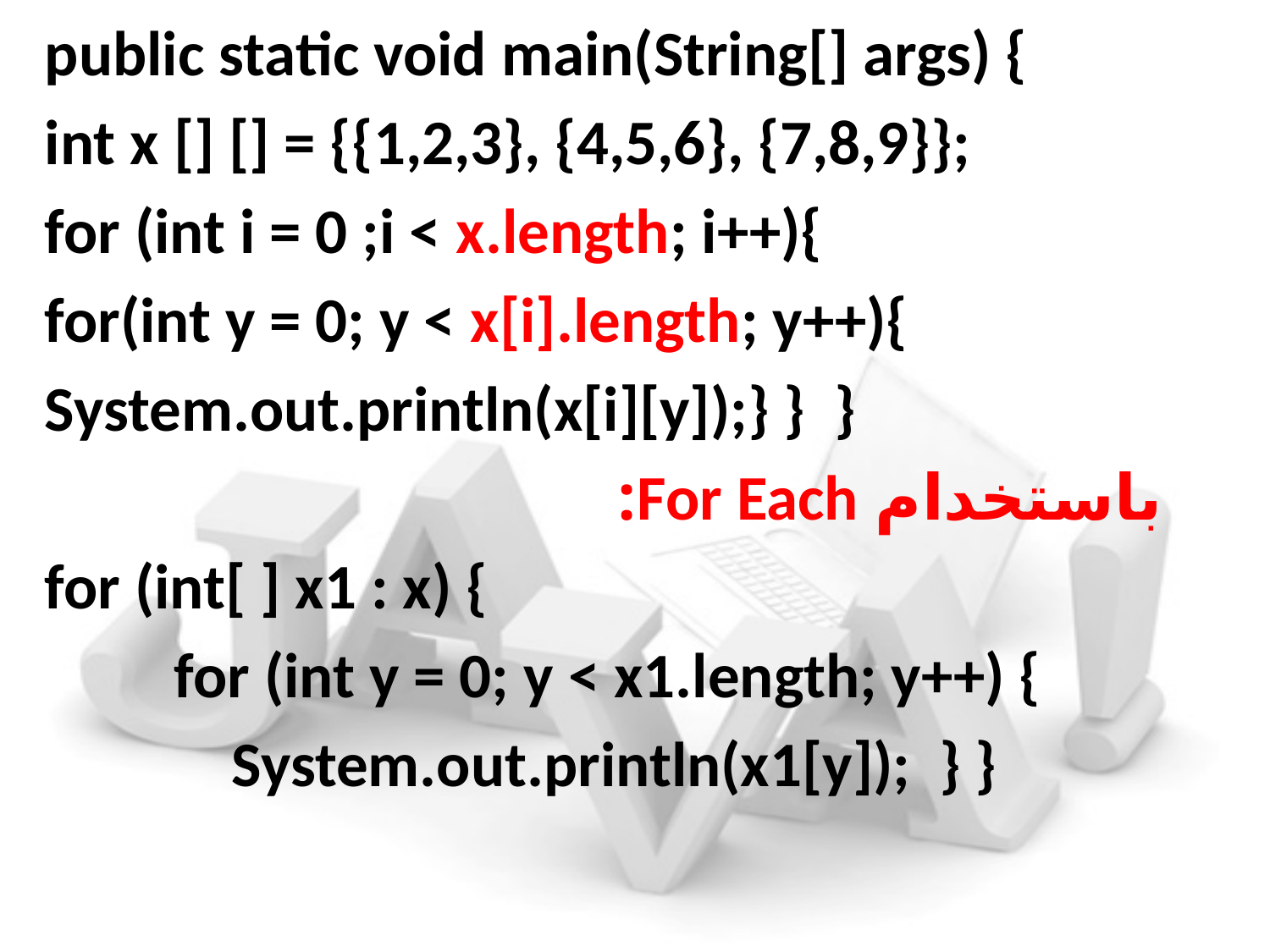

public static void main(String[] args) {
int x [] [] = {{1,2,3}, {4,5,6}, {7,8,9}};
for (int i = 0 ;i < x.length; i++){
for(int y = 0; y < x[i].length; y++){
System.out.println(x[i][y]);} }  }
باستخدام For Each:
for (int[ ] x1 : x) {
         for (int y = 0; y < x1.length; y++) {
             System.out.println(x1[y]);  } }